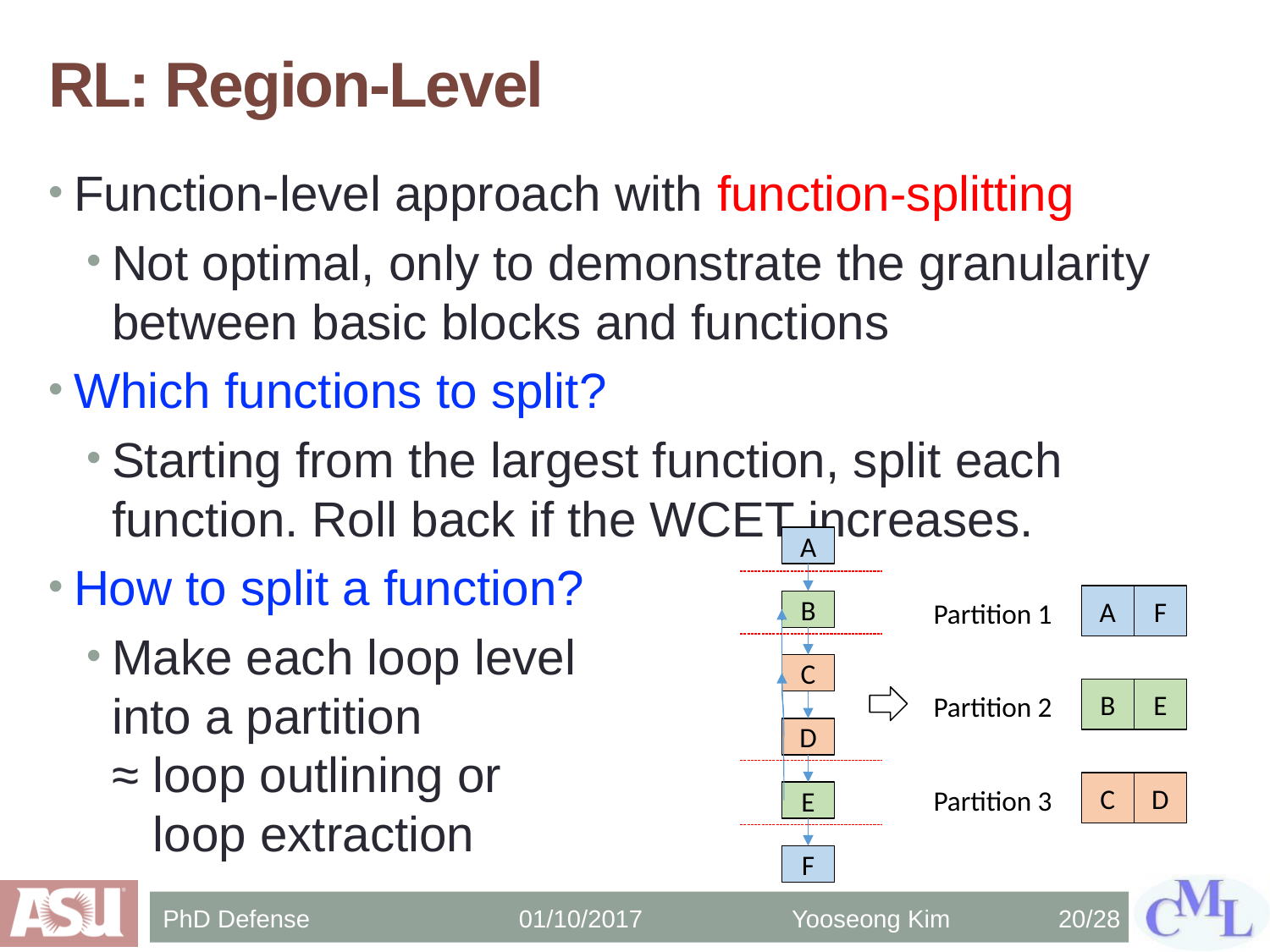

# RL: Region-Level
Function-level approach with function-splitting
Not optimal, only to demonstrate the granularity between basic blocks and functions
Which functions to split?
Starting from the largest function, split each function. Roll back if the WCET increases.
How to split a function?
Make each loop level
into a partition
≈ loop outlining or
   loop extraction

A
A
F
Partition 1
B
C
B
E
Partition 2

D
C
D
Partition 3
E
F
PhD Defense                              01/10/2017
Yooseong Kim